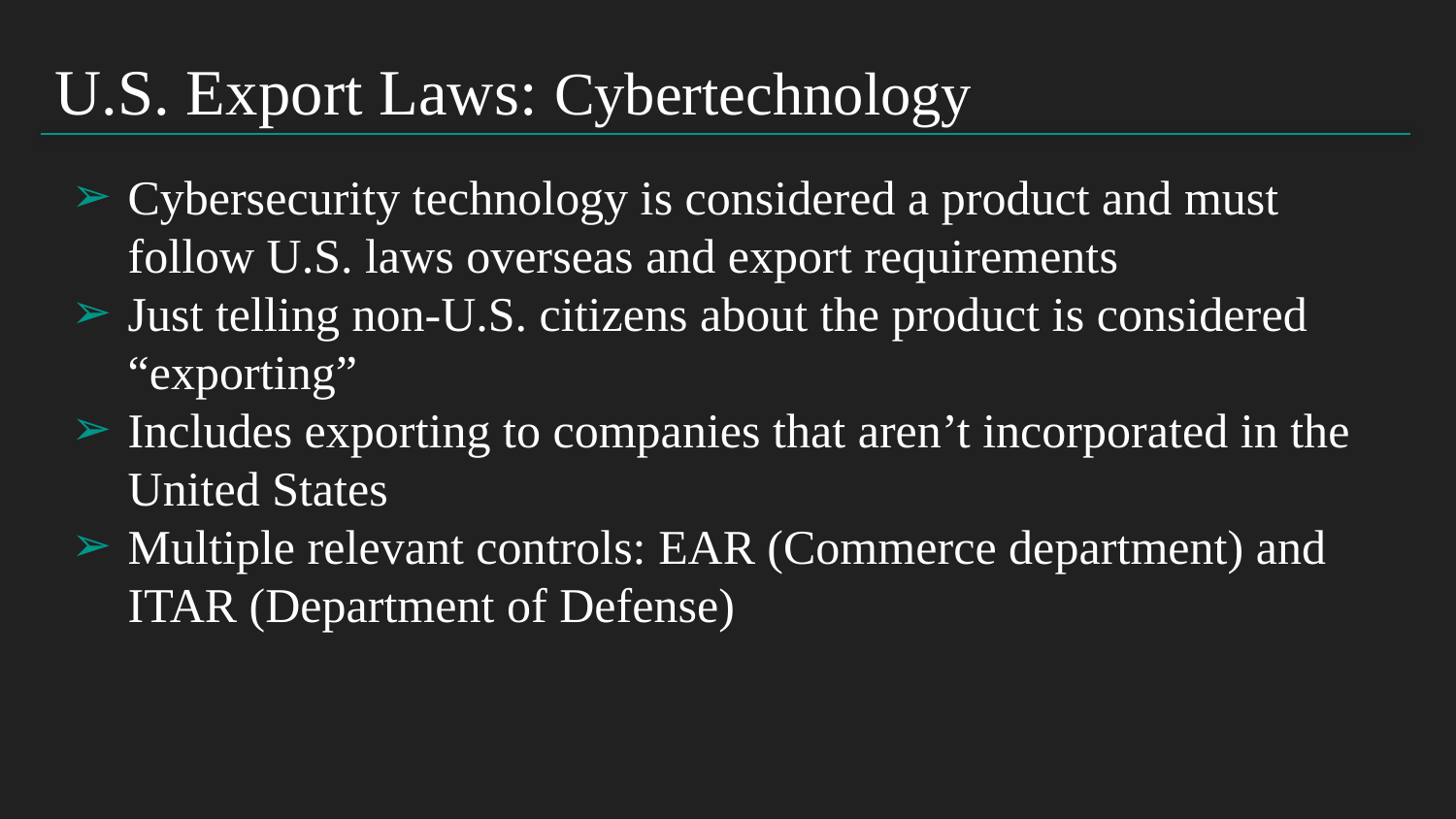

U.S. Export Laws: Cybertechnology

Cybersecurity technology is considered a product and must follow U.S. laws overseas and export requirements
Just telling non-U.S. citizens about the product is considered “exporting”
Includes exporting to companies that aren’t incorporated in the United States
Multiple relevant controls: EAR (Commerce department) and ITAR (Department of Defense)